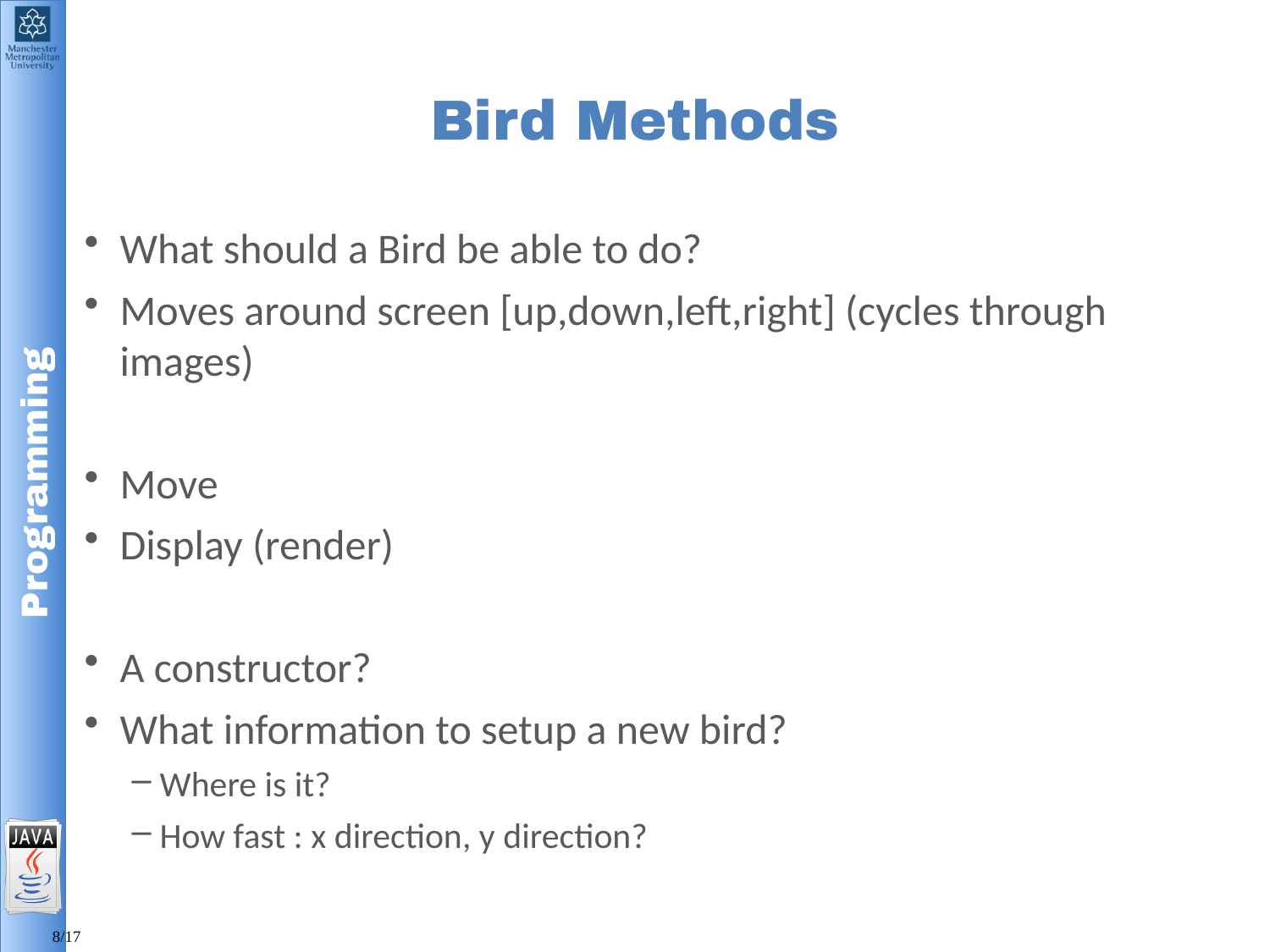

# Bird Methods
What should a Bird be able to do?
Moves around screen [up,down,left,right] (cycles through images)

Move
Display (render)

A constructor?
What information to setup a new bird?
 Where is it?
 How fast : x direction, y direction?